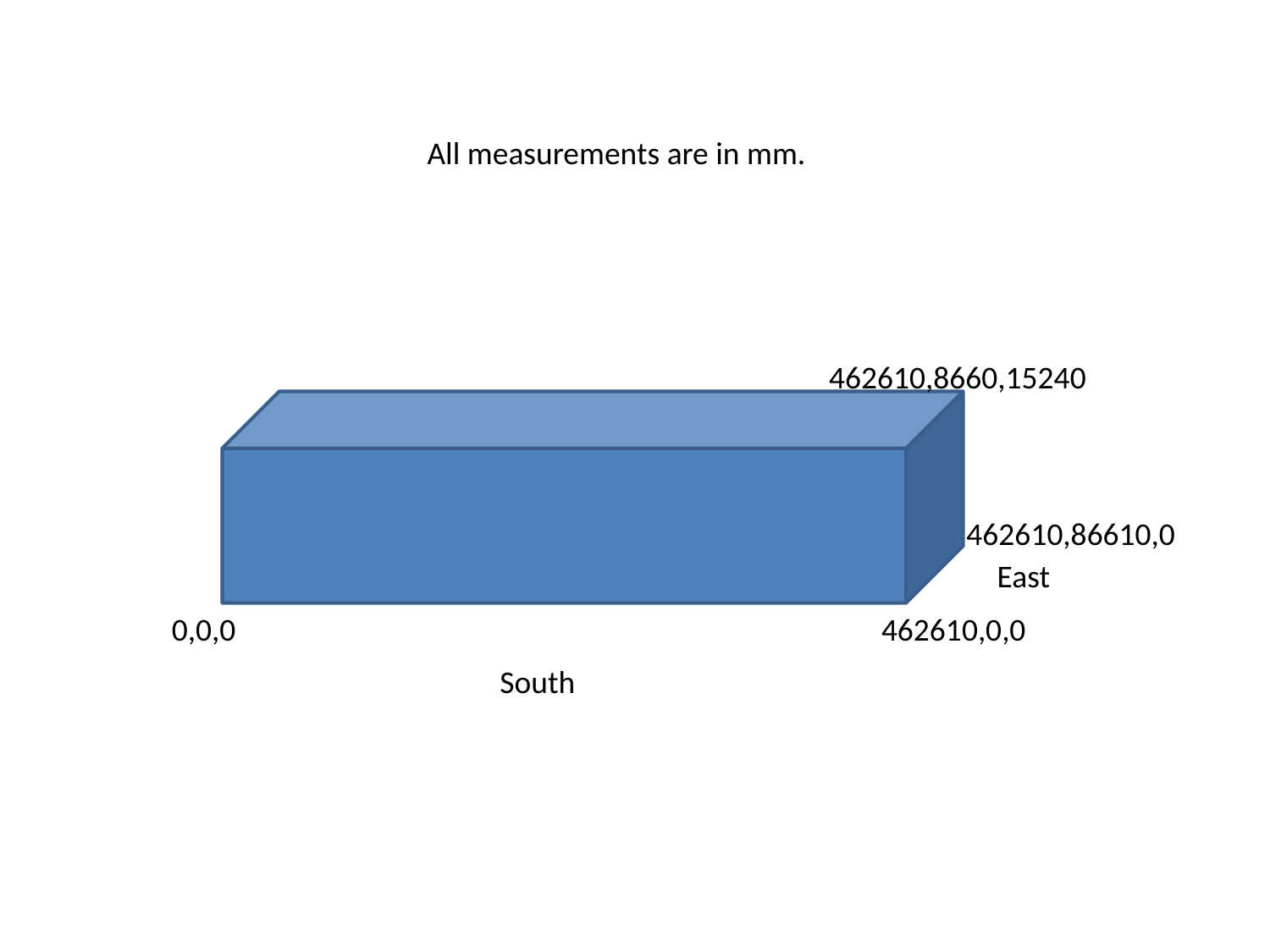

All measurements are in mm.
462610,8660,15240

462610,86610,0
East
0,0,0
462610,0,0
South